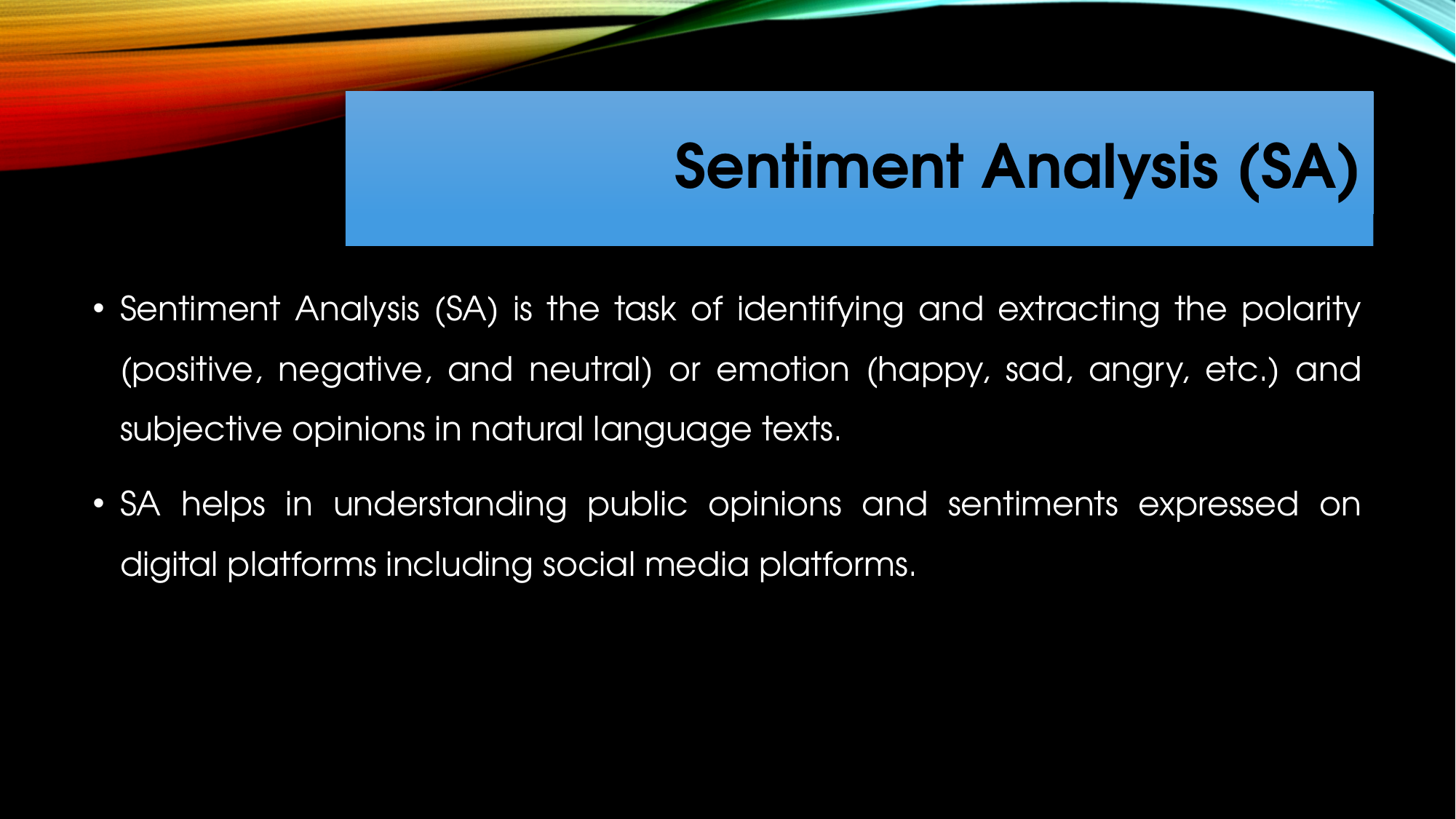

# Sentiment Analysis (SA)
Sentiment Analysis (SA) is the task of identifying and extracting the polarity (positive, negative, and neutral) or emotion (happy, sad, angry, etc.) and subjective opinions in natural language texts.
SA helps in understanding public opinions and sentiments expressed on digital platforms including social media platforms.